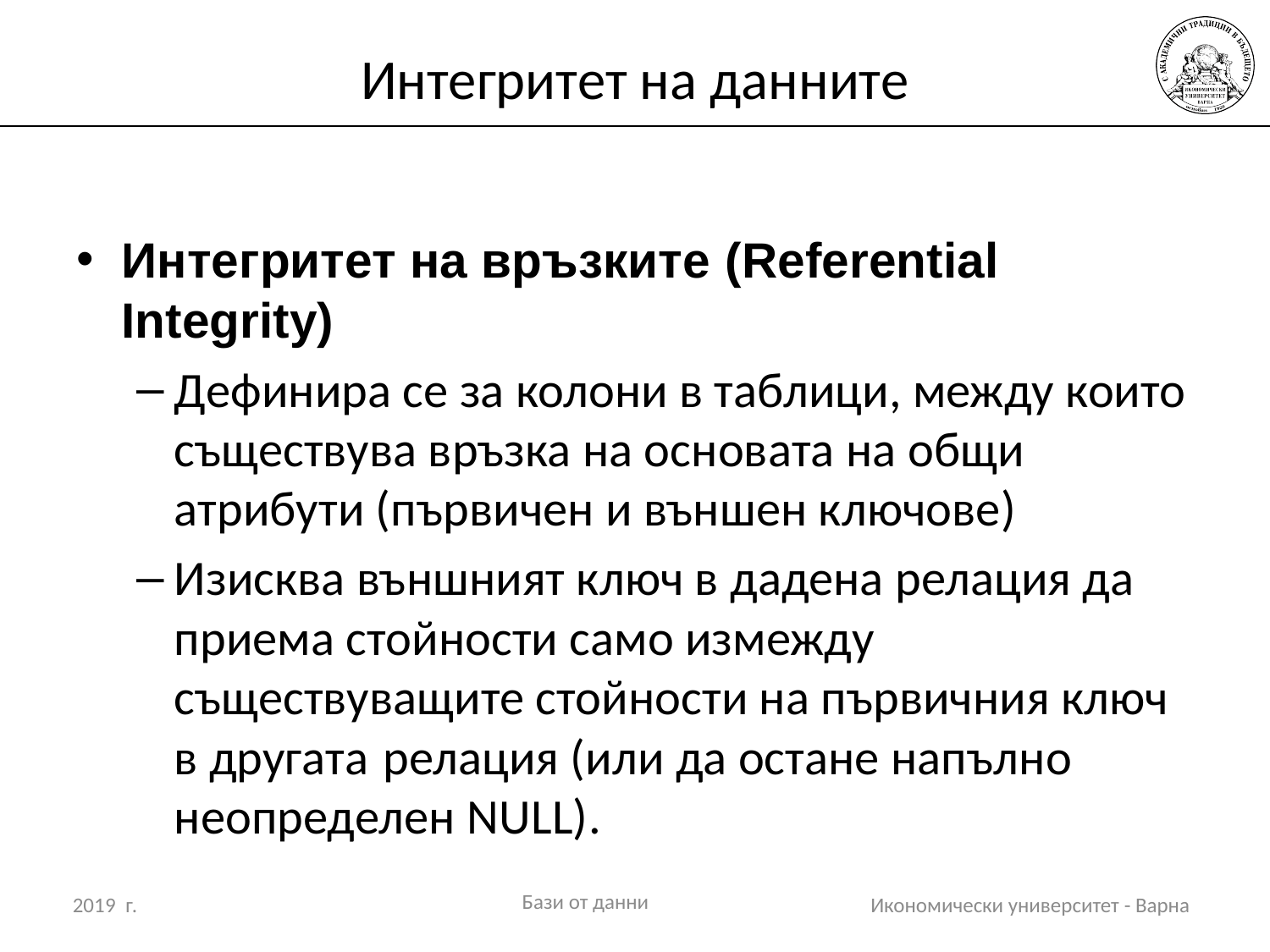

# Интегритет на данните
Интегритет на връзките (Referential Integrity)
Дефинира се за колони в таблици, между които съществува връзка на основата на общи атрибути (първичен и външен ключове)
Изисква външният ключ в дадена релация да приема стойности само измежду съществуващите стойности на първичния ключ в другата релация (или да остане напълно неопределен NULL).
Бази от данни
2019  г.
Икономически университет - Варна